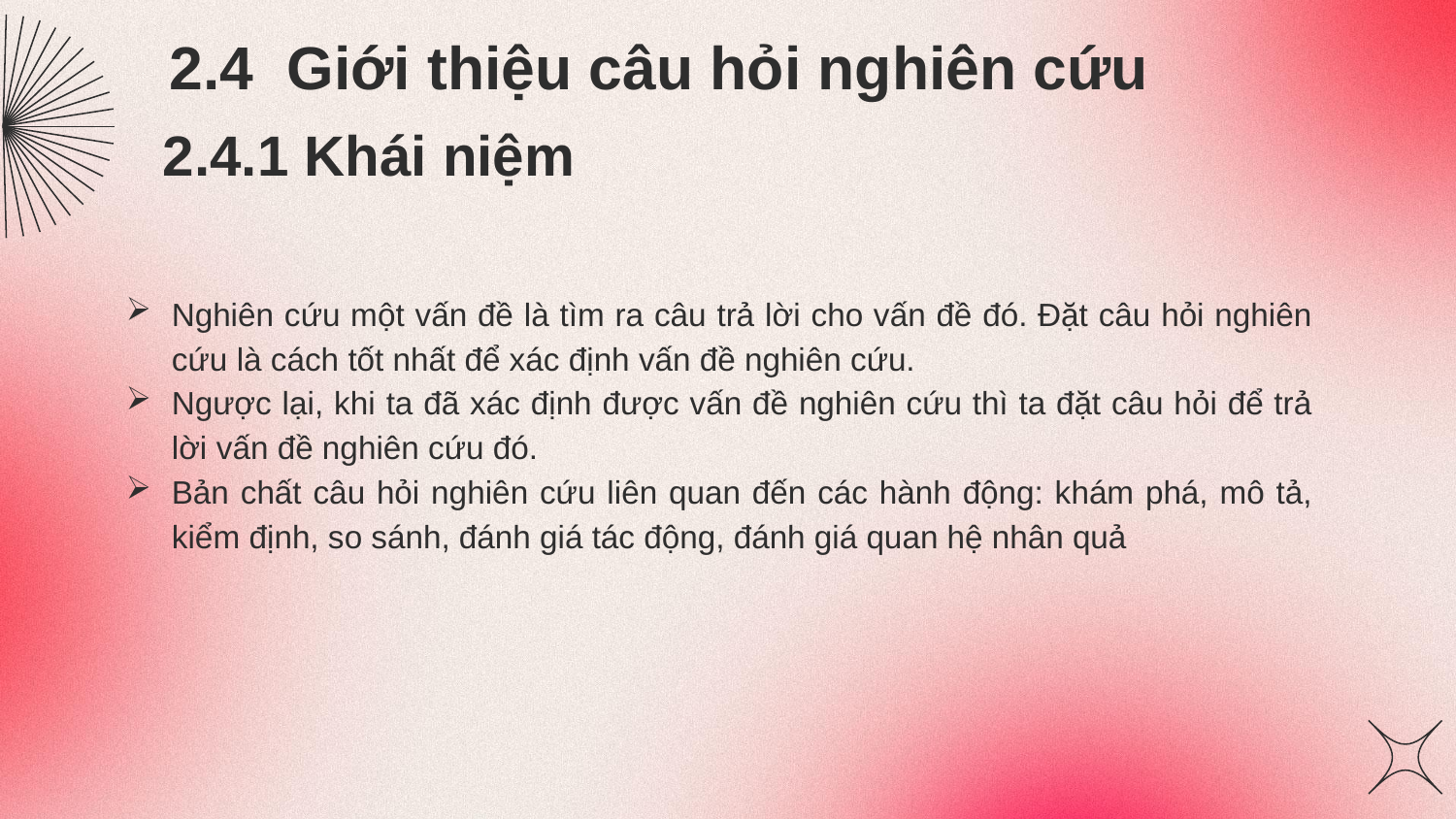

# 2.4  Giới thiệu câu hỏi nghiên cứu
2.4.1 Khái niệm
Nghiên cứu một vấn đề là tìm ra câu trả lời cho vấn đề đó. Đặt câu hỏi nghiên cứu là cách tốt nhất để xác định vấn đề nghiên cứu.
Ngược lại, khi ta đã xác định được vấn đề nghiên cứu thì ta đặt câu hỏi để trả lời vấn đề nghiên cứu đó.
Bản chất câu hỏi nghiên cứu liên quan đến các hành động: khám phá, mô tả, kiểm định, so sánh, đánh giá tác động, đánh giá quan hệ nhân quả